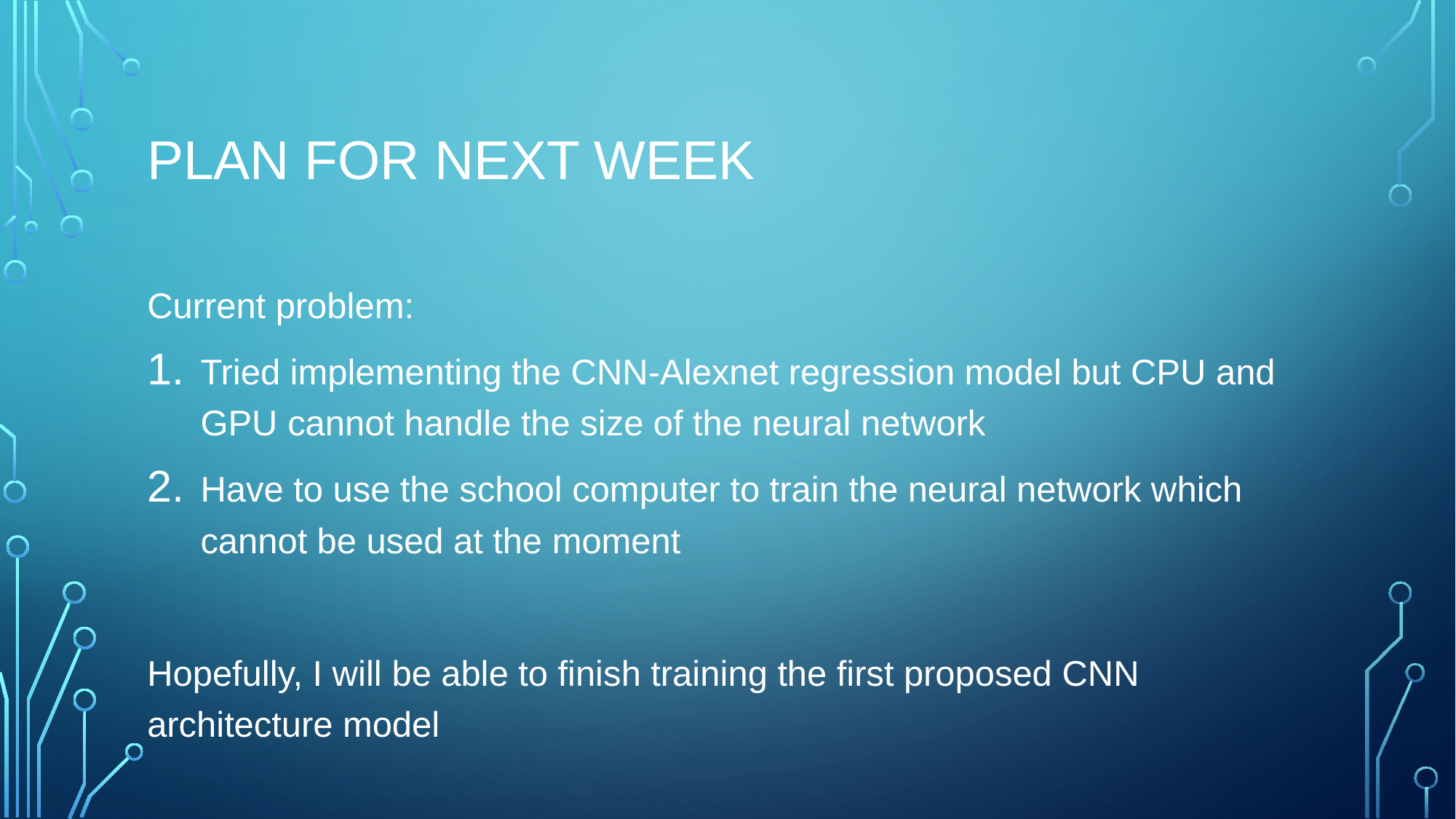

# Plan for next week
Current problem:
Tried implementing the CNN-Alexnet regression model but CPU and GPU cannot handle the size of the neural network
Have to use the school computer to train the neural network which cannot be used at the moment

Hopefully, I will be able to finish training the first proposed CNN architecture model